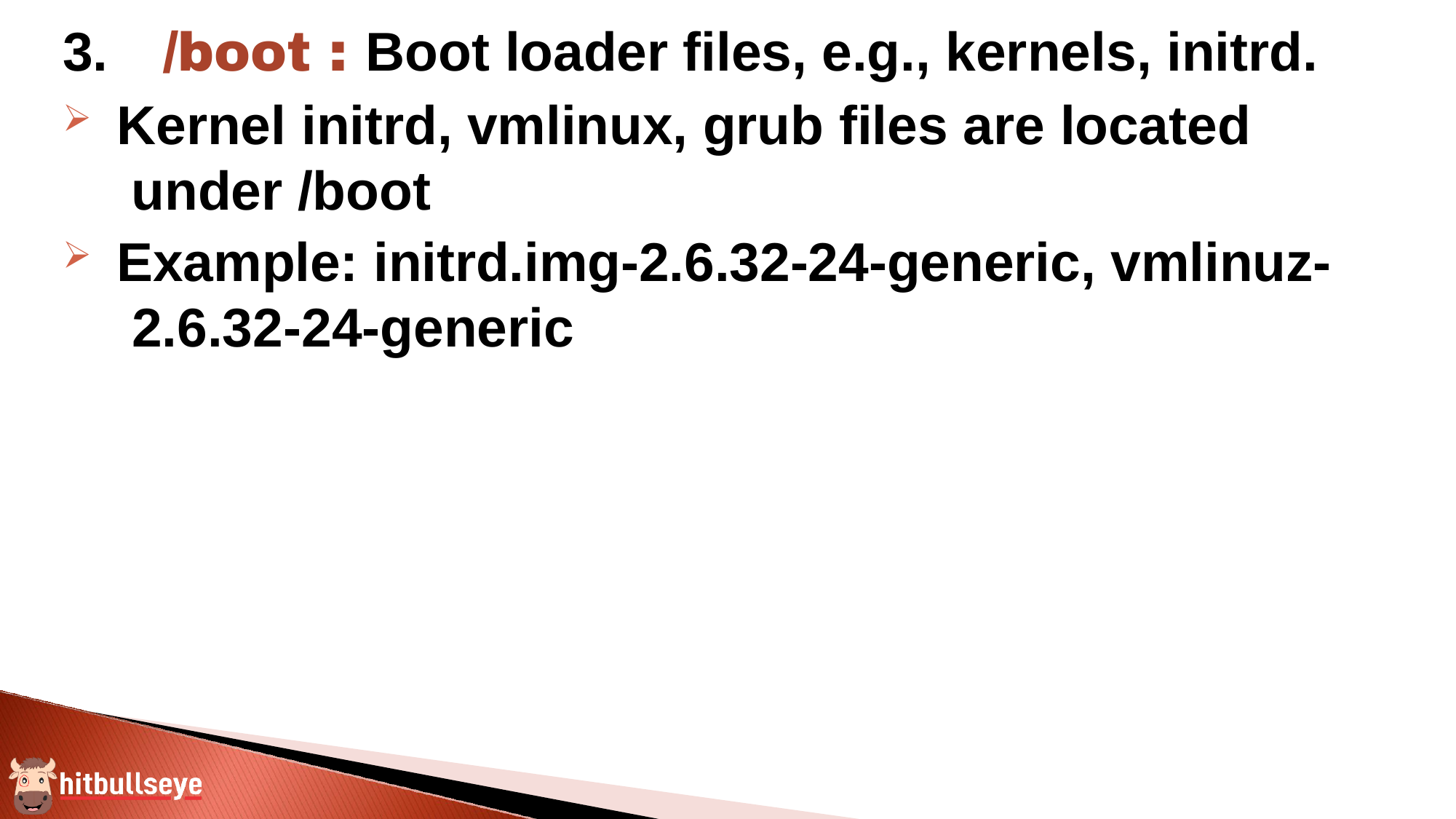

3.	/boot : Boot loader files, e.g., kernels, initrd.
Kernel initrd, vmlinux, grub files are located  under /boot
Example: initrd.img-2.6.32-24-generic, vmlinuz-  2.6.32-24-generic